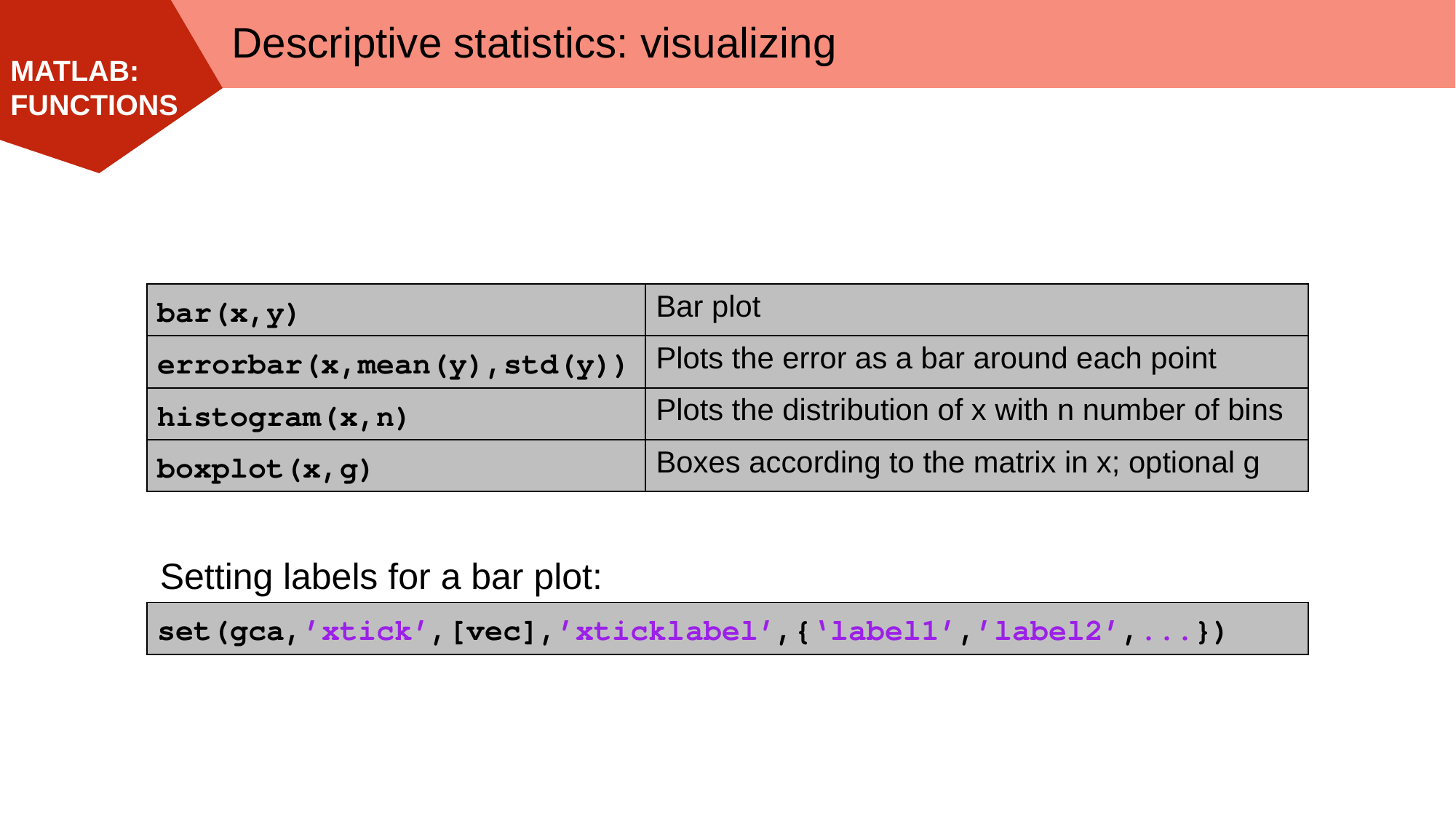

Descriptive statistics: visualizing
| bar(x,y) | Bar plot |
| --- | --- |
| errorbar(x,mean(y),std(y)) | Plots the error as a bar around each point |
| histogram(x,n) | Plots the distribution of x with n number of bins |
| boxplot(x,g) | Boxes according to the matrix in x; optional g |
Setting labels for a bar plot:
| set(gca,’xtick’,[vec],’xticklabel’,{‘label1’,’label2’,...}) |
| --- |